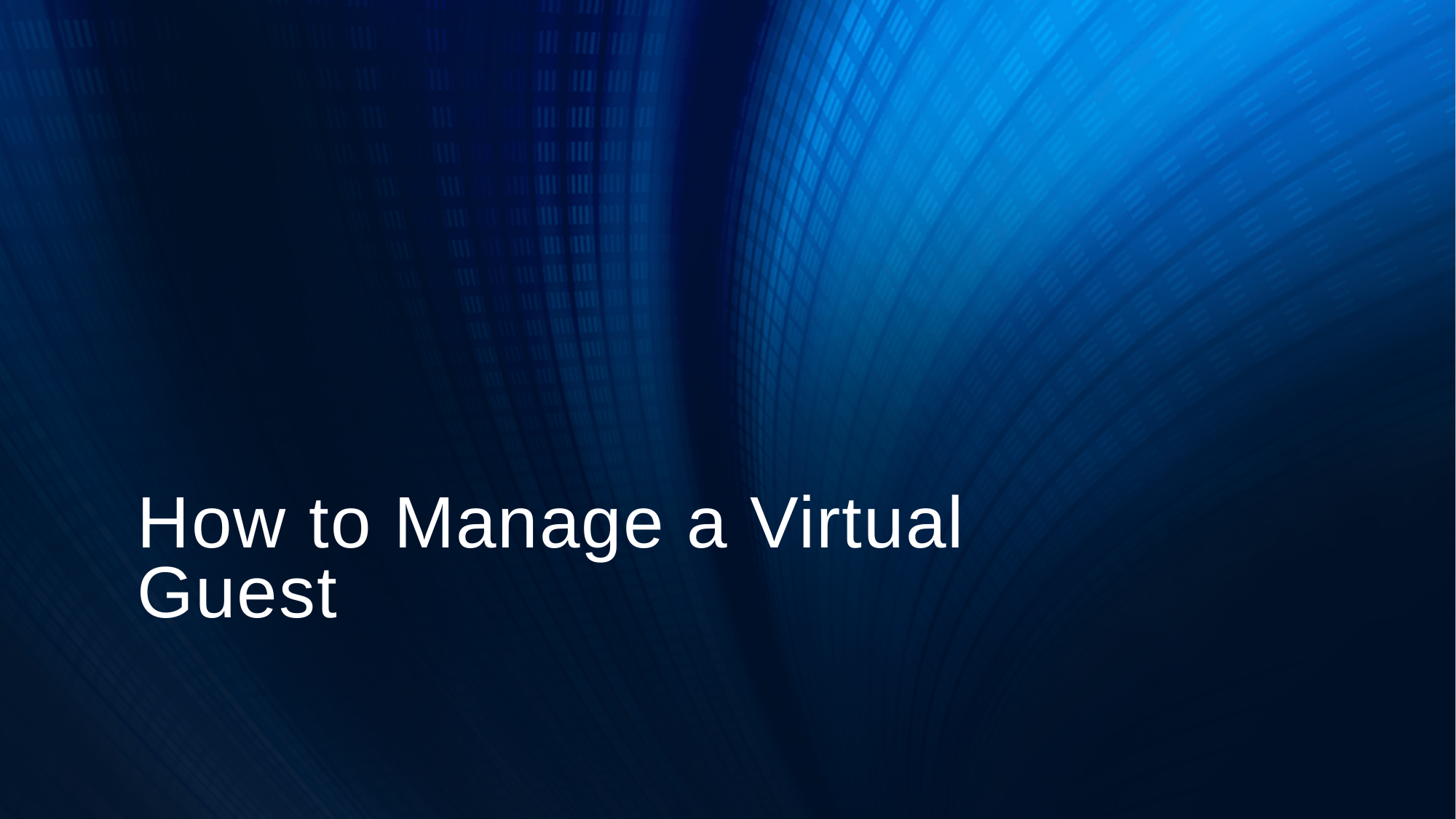

# How to Manage a Virtual Guest